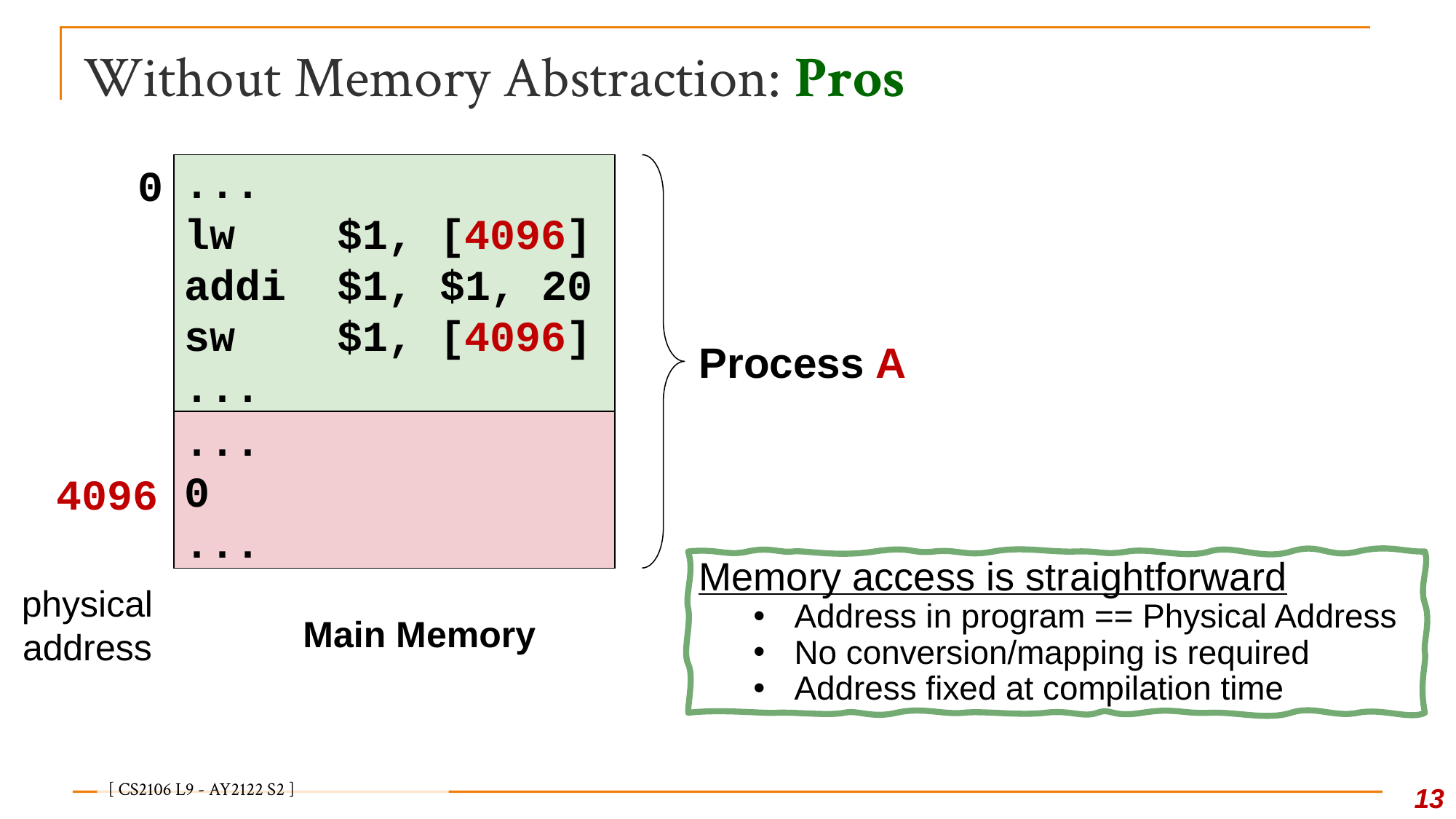

# Without Memory Abstraction: Pros

Process A
...
lw    $1, [4096]
addi  $1, $1, 20
sw    $1, [4096]
...
...
0
...
4096
physical address
Main Memory
0
Memory access is straightforward
Address in program == Physical Address
No conversion/mapping is required
Address fixed at compilation time
13
[ CS2106 L9 - AY2122 S2 ]